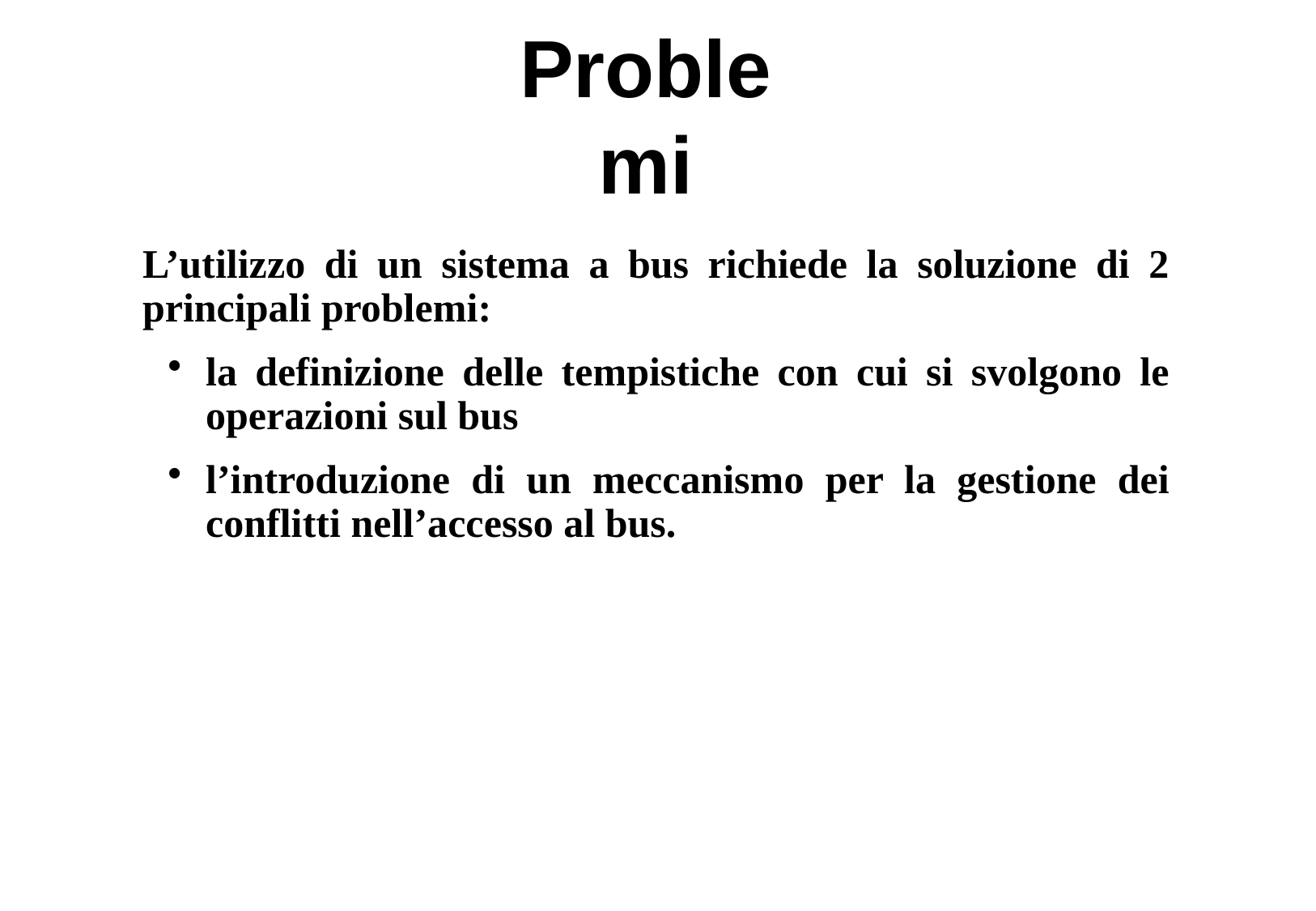

# Problemi
L’utilizzo di un sistema a bus richiede la soluzione di 2 principali problemi:
la definizione delle tempistiche con cui si svolgono le operazioni sul bus
l’introduzione di un meccanismo per la gestione dei conflitti nell’accesso al bus.